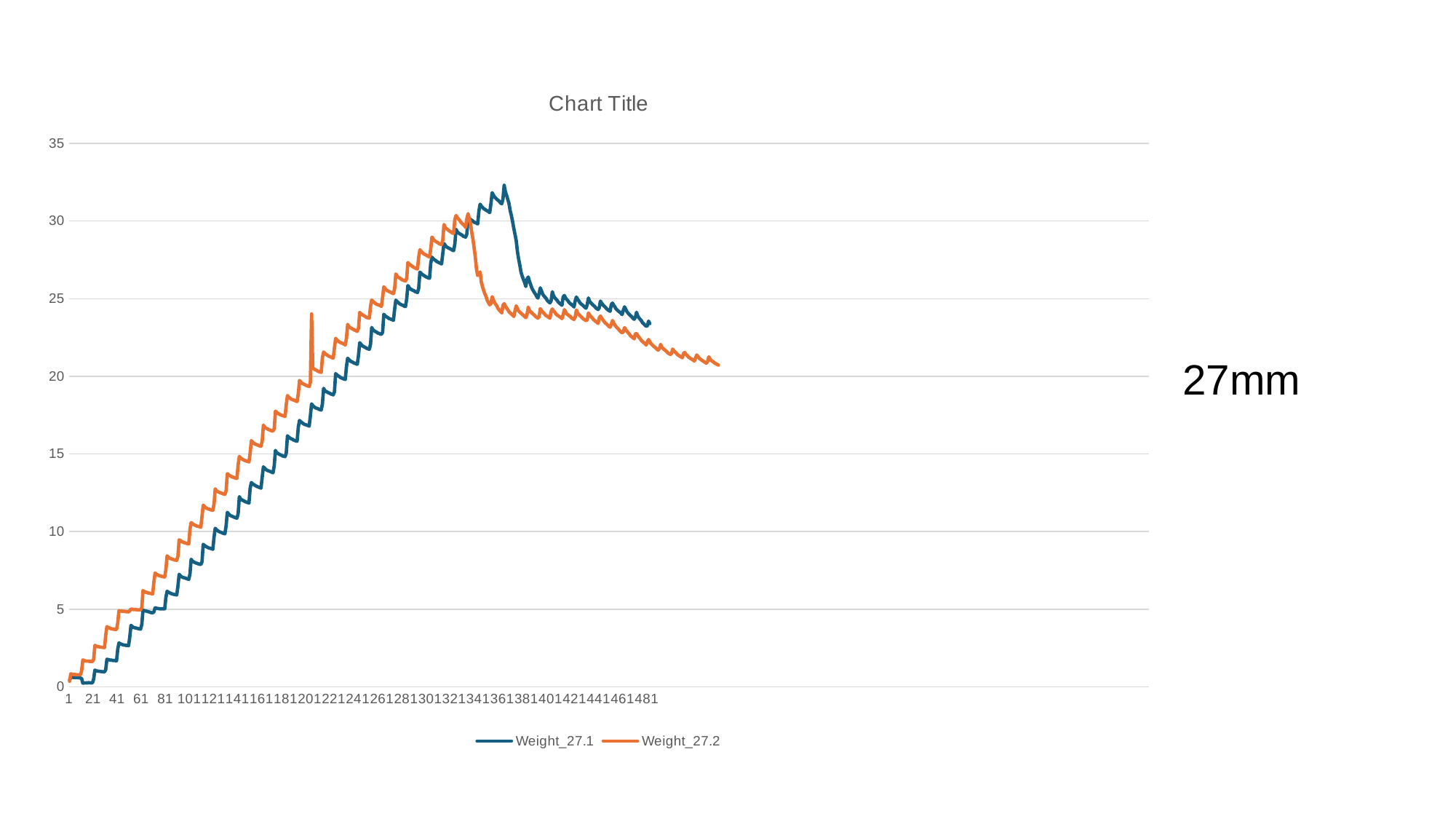

### Chart:

| Category | Weight_27.1 | Weight_27.2 |
|---|---|---|
27mm